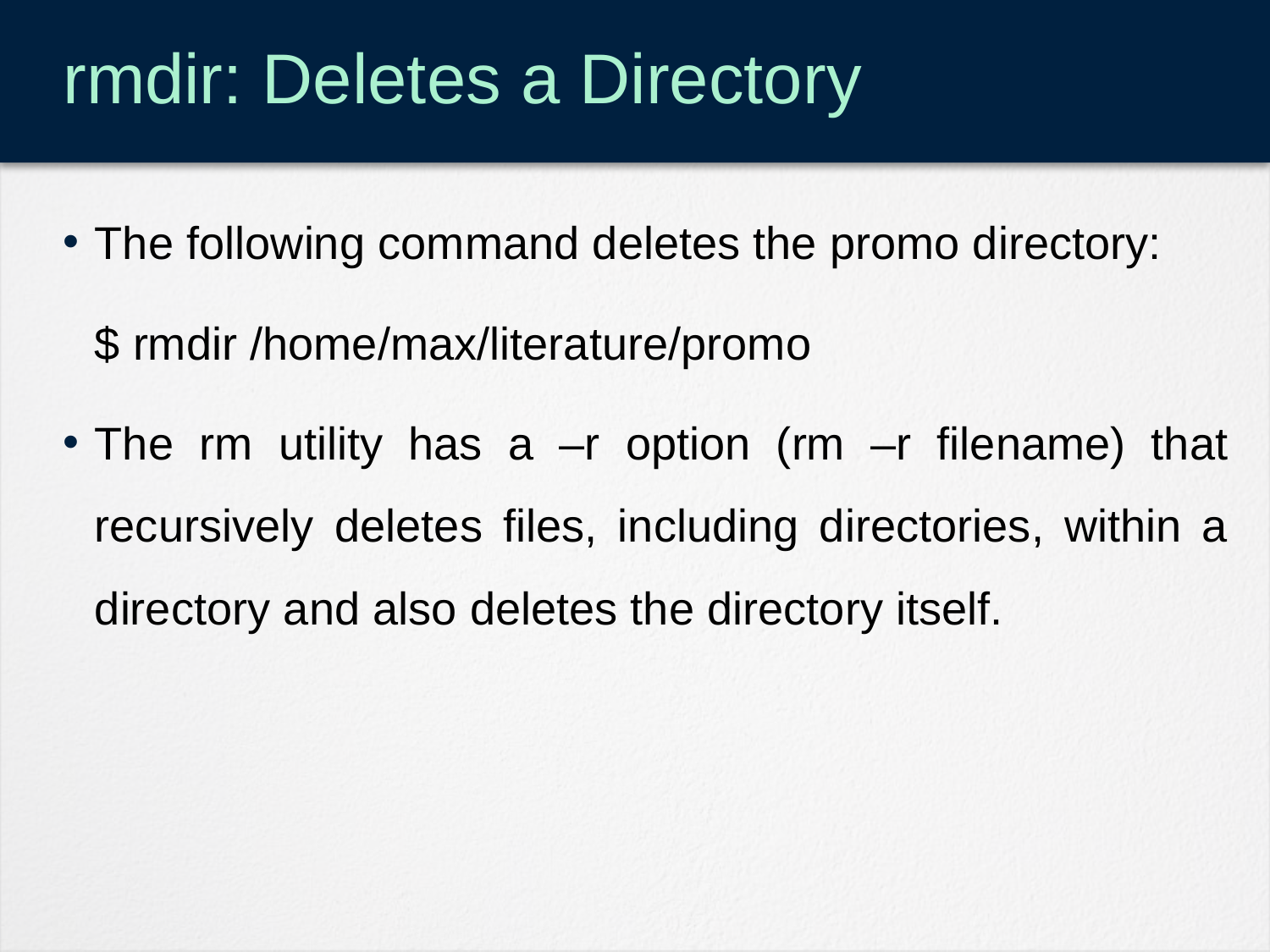

# rmdir: Deletes a Directory
The following command deletes the promo directory:
	$ rmdir /home/max/literature/promo
The rm utility has a –r option (rm –r filename) that recursively deletes files, including directories, within a directory and also deletes the directory itself.